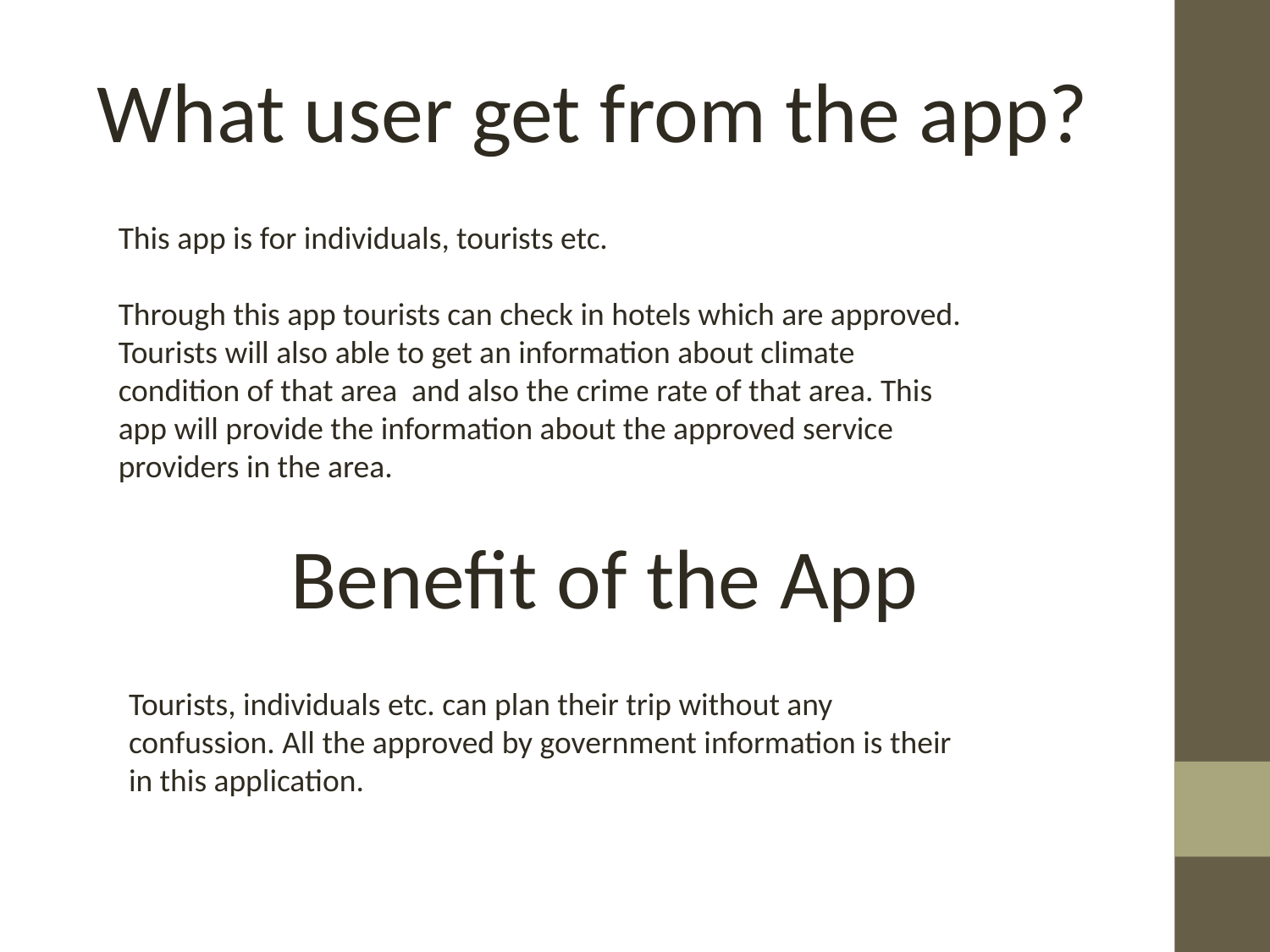

What user get from the app?
This app is for individuals, tourists etc.

Through this app tourists can check in hotels which are approved. Tourists will also able to get an information about climate condition of that area  and also the crime rate of that area. This app will provide the information about the approved service providers in the area.
Benefit of the App
Tourists, individuals etc. can plan their trip without any confussion. All the approved by government information is their in this application.